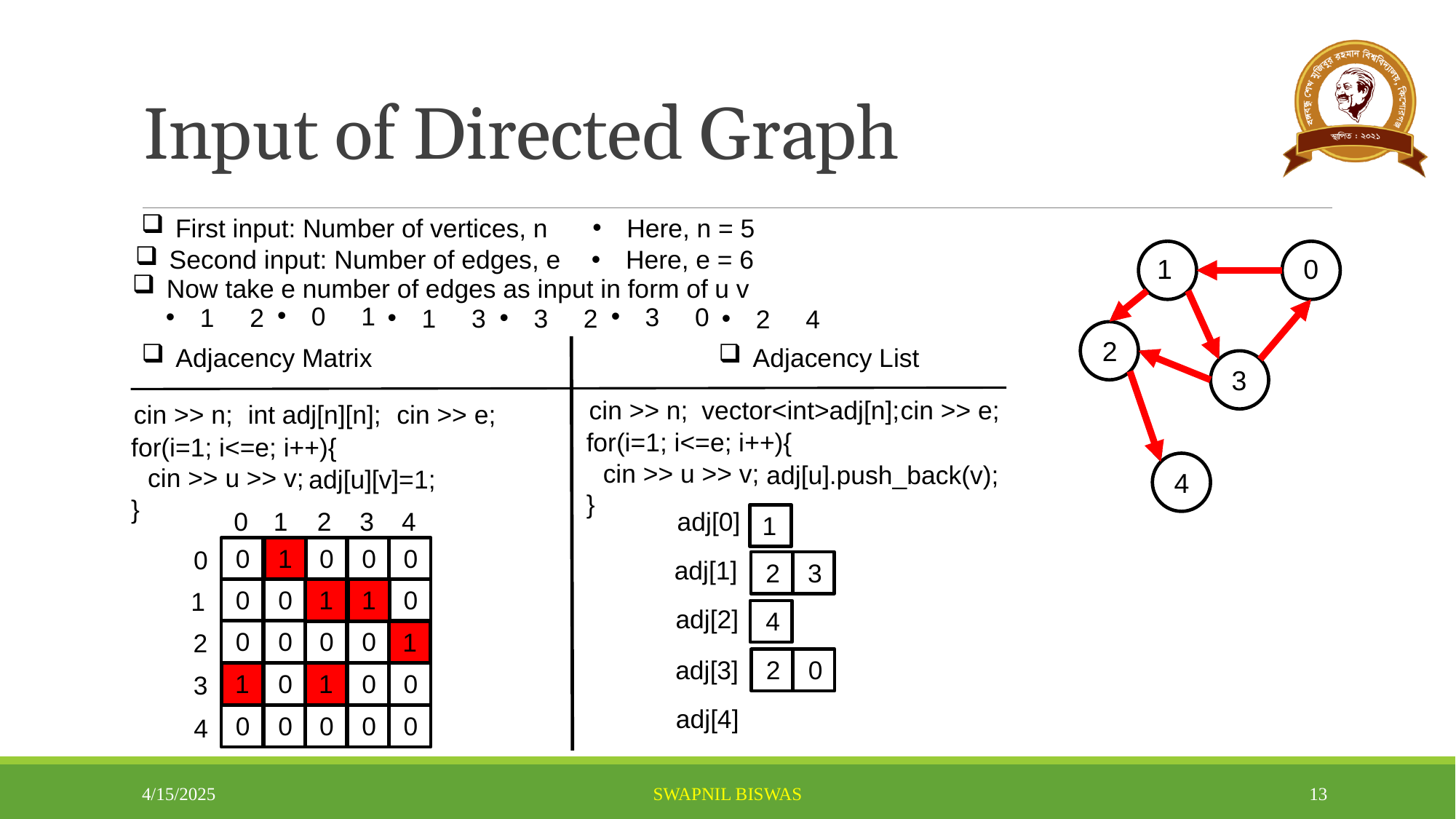

# Input of Directed Graph
First input: Number of vertices, n
Here, n = 5
Second input: Number of edges, e
Here, e = 6

1
0
Now take e number of edges as input in form of u v
0     1
3     0
1     2
1     3
3     2
2     4

2
Adjacency Matrix
Adjacency List

3
cin >> e;
cin >> n;
vector<int>adj[n];
cin >> e;
cin >> n;
int adj[n][n];
for(i=1; i<=e; i++){

}
for(i=1; i<=e; i++){

}
cin >> u >> v;
adj[u].push_back(v);

cin >> u >> v;
adj[u][v]=1;
4
adj[0]
0
1
2
3
4
1

1
0
0
0
0
0

0
adj[1]
2
3

0
0
0
0
0
1
1

1
adj[2]
4

0
0
0
0
0
1

2
adj[3]
2
0

1
1
0
0
0
0
0

3
adj[4]
0
0
0
0
0

4
4/15/2025
SWAPNIL BISWAS
13